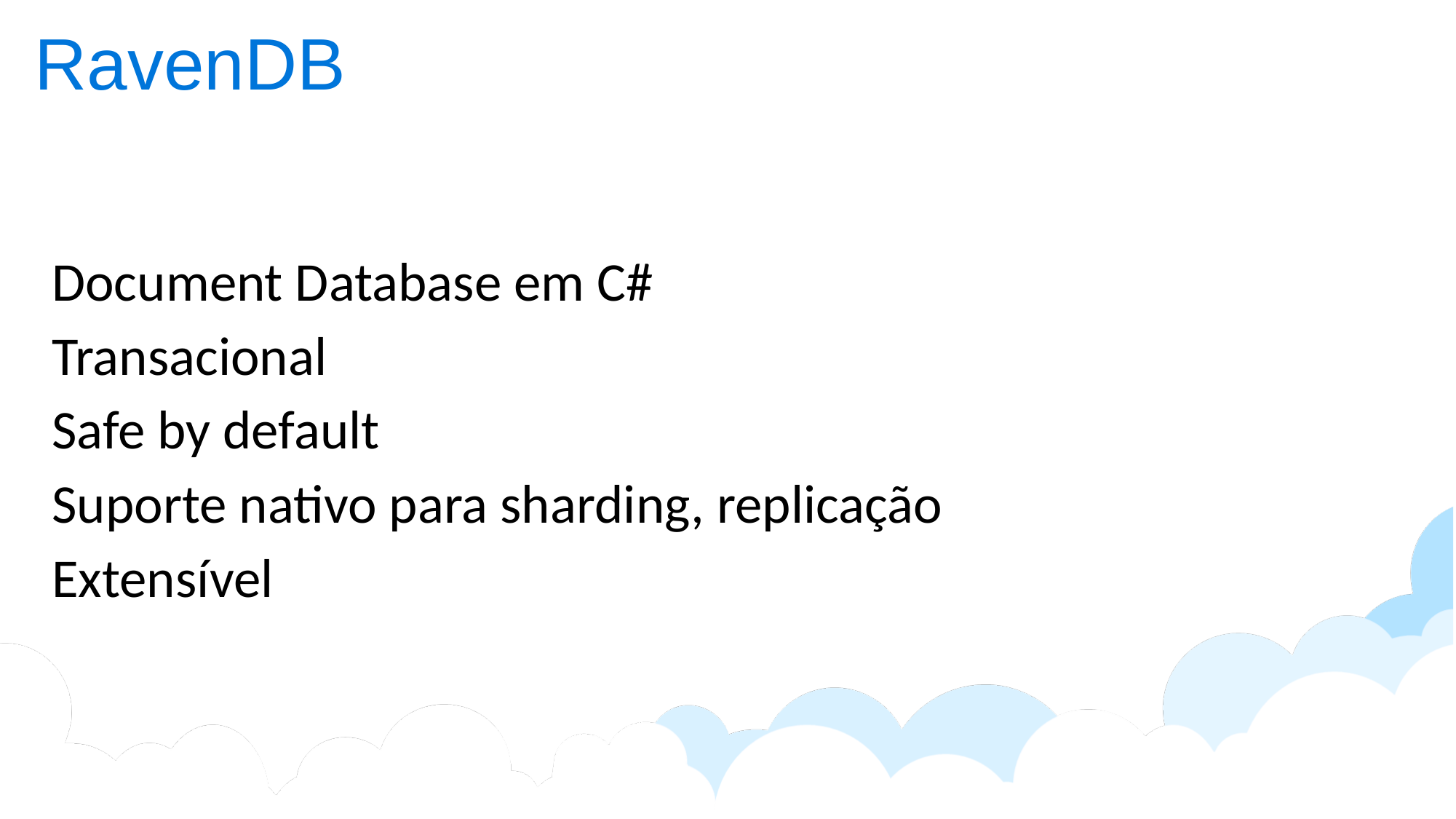

# RavenDB

Document Database em C#
Transacional
Safe by default
Suporte nativo para sharding, replicação
Extensível